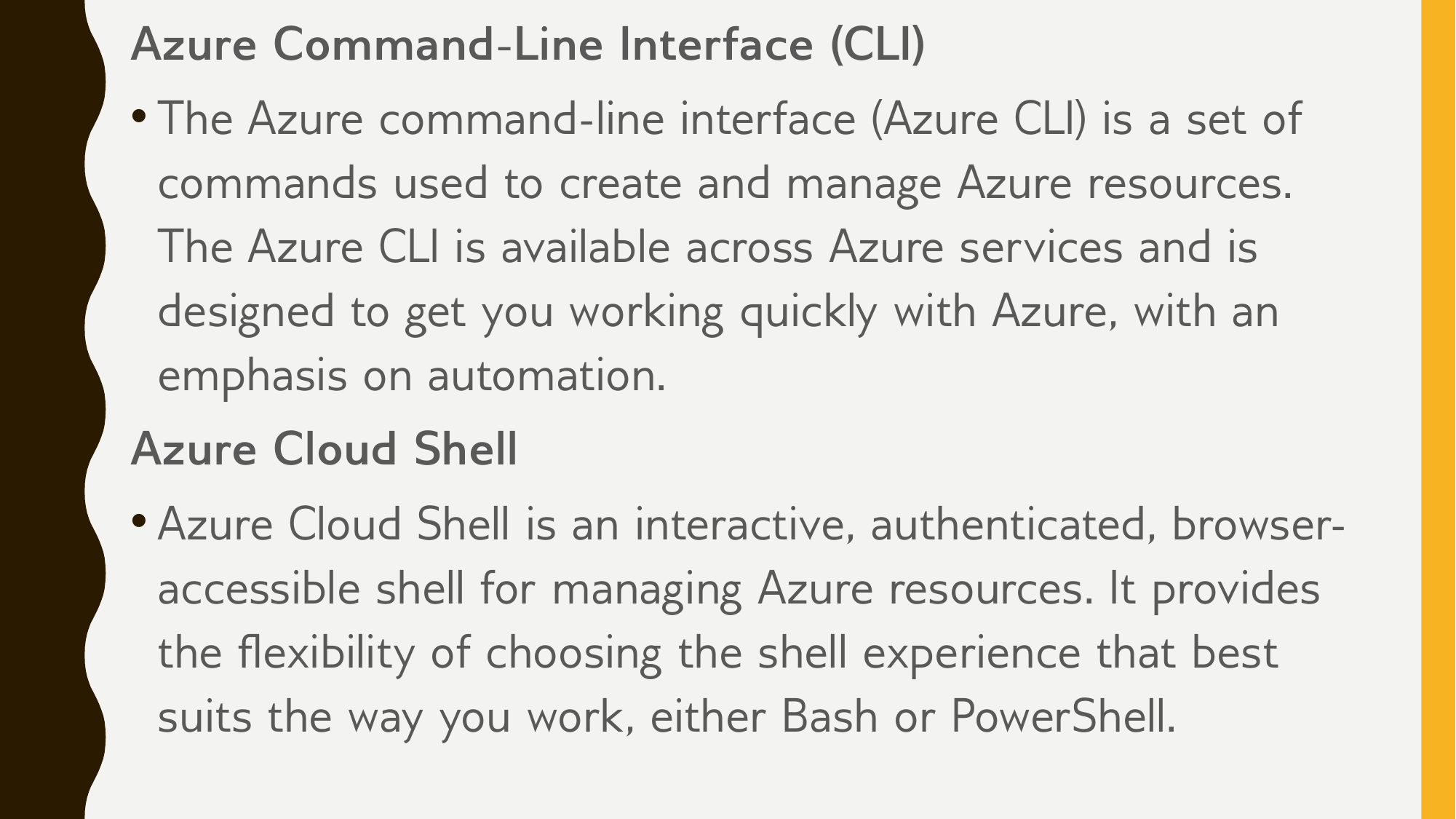

Azure Command-Line Interface (CLI)
The Azure command-line interface (Azure CLI) is a set of commands used to create and manage Azure resources. The Azure CLI is available across Azure services and is designed to get you working quickly with Azure, with an emphasis on automation.
Azure Cloud Shell
Azure Cloud Shell is an interactive, authenticated, browser-accessible shell for managing Azure resources. It provides the flexibility of choosing the shell experience that best suits the way you work, either Bash or PowerShell.